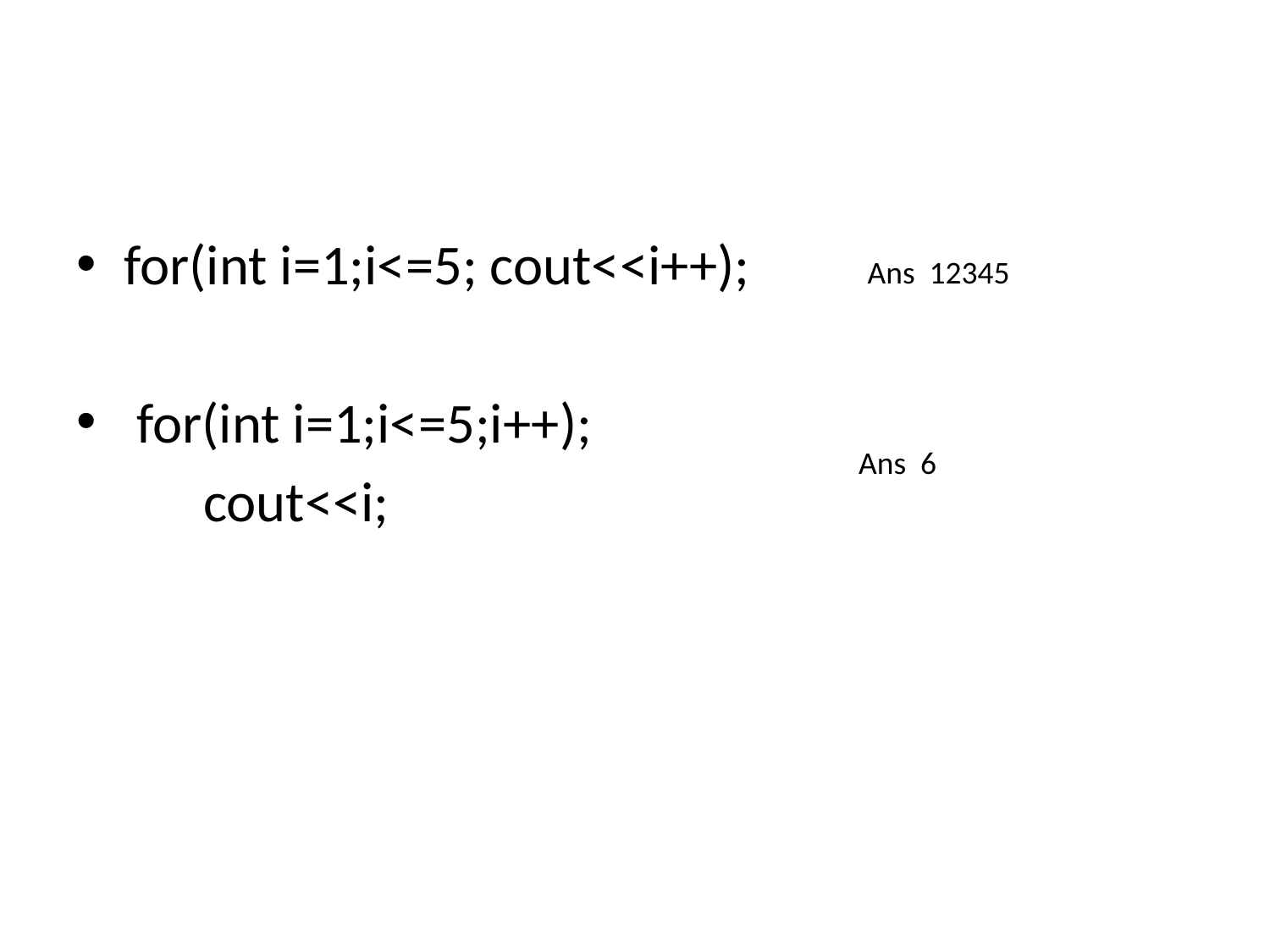

#
for(int i=1;i<=5; cout<<i++);

 for(int i=1;i<=5;i++);
	cout<<i;

Ans  12345
Ans  6